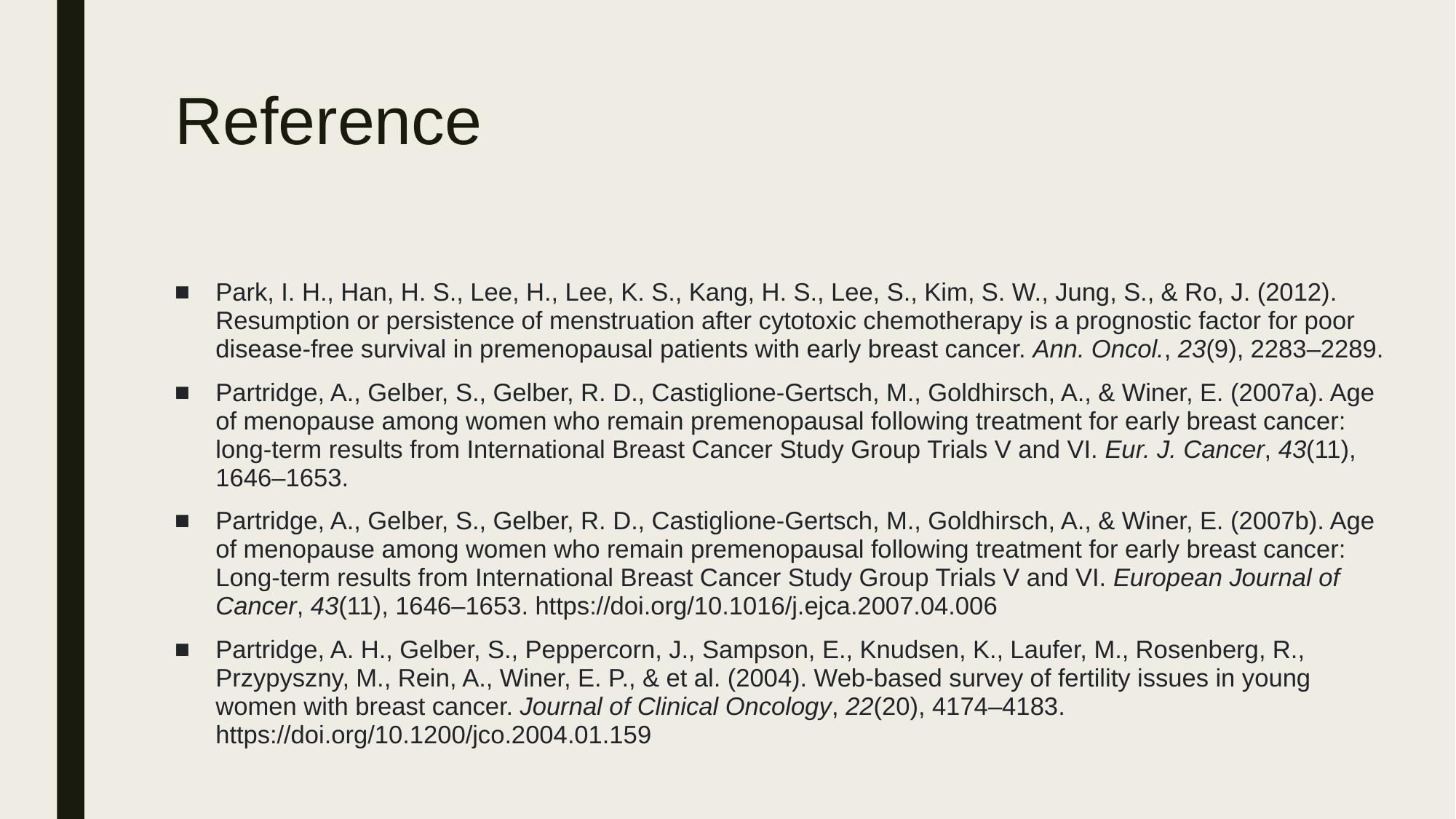

# Reference
Park, I. H., Han, H. S., Lee, H., Lee, K. S., Kang, H. S., Lee, S., Kim, S. W., Jung, S., & Ro, J. (2012). Resumption or persistence of menstruation after cytotoxic chemotherapy is a prognostic factor for poor disease-free survival in premenopausal patients with early breast cancer. Ann. Oncol., 23(9), 2283–2289.
Partridge, A., Gelber, S., Gelber, R. D., Castiglione-Gertsch, M., Goldhirsch, A., & Winer, E. (2007a). Age of menopause among women who remain premenopausal following treatment for early breast cancer: long-term results from International Breast Cancer Study Group Trials V and VI. Eur. J. Cancer, 43(11), 1646–1653.
Partridge, A., Gelber, S., Gelber, R. D., Castiglione-Gertsch, M., Goldhirsch, A., & Winer, E. (2007b). Age of menopause among women who remain premenopausal following treatment for early breast cancer: Long-term results from International Breast Cancer Study Group Trials V and VI. European Journal of Cancer, 43(11), 1646–1653. https://doi.org/10.1016/j.ejca.2007.04.006
Partridge, A. H., Gelber, S., Peppercorn, J., Sampson, E., Knudsen, K., Laufer, M., Rosenberg, R., Przypyszny, M., Rein, A., Winer, E. P., & et al. (2004). Web-based survey of fertility issues in young women with breast cancer. Journal of Clinical Oncology, 22(20), 4174–4183. https://doi.org/10.1200/jco.2004.01.159